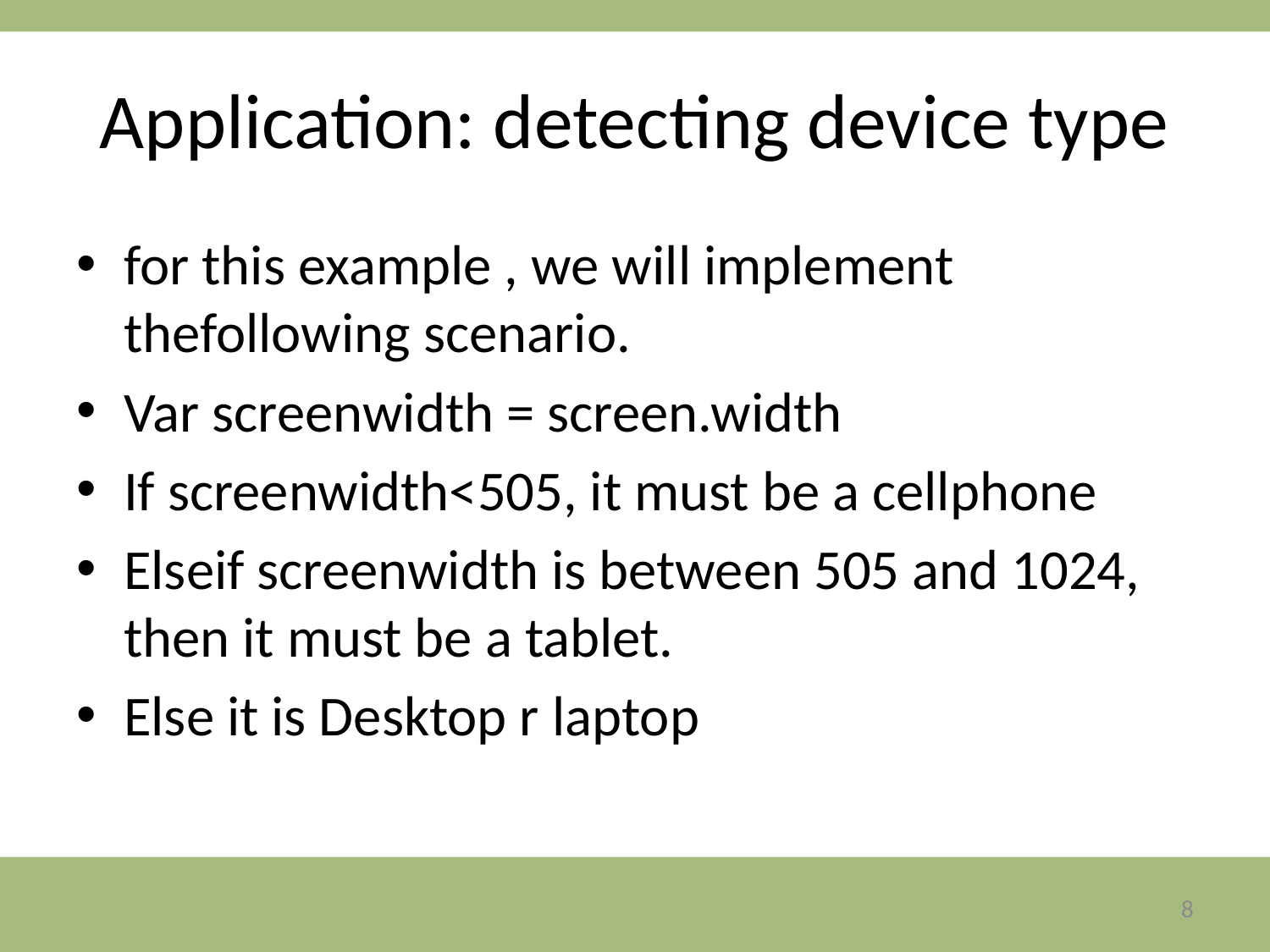

# Application: detecting device type
for this example , we will implement thefollowing scenario.
Var screenwidth = screen.width
If screenwidth<505, it must be a cellphone
Elseif screenwidth is between 505 and 1024, then it must be a tablet.
Else it is Desktop r laptop
8